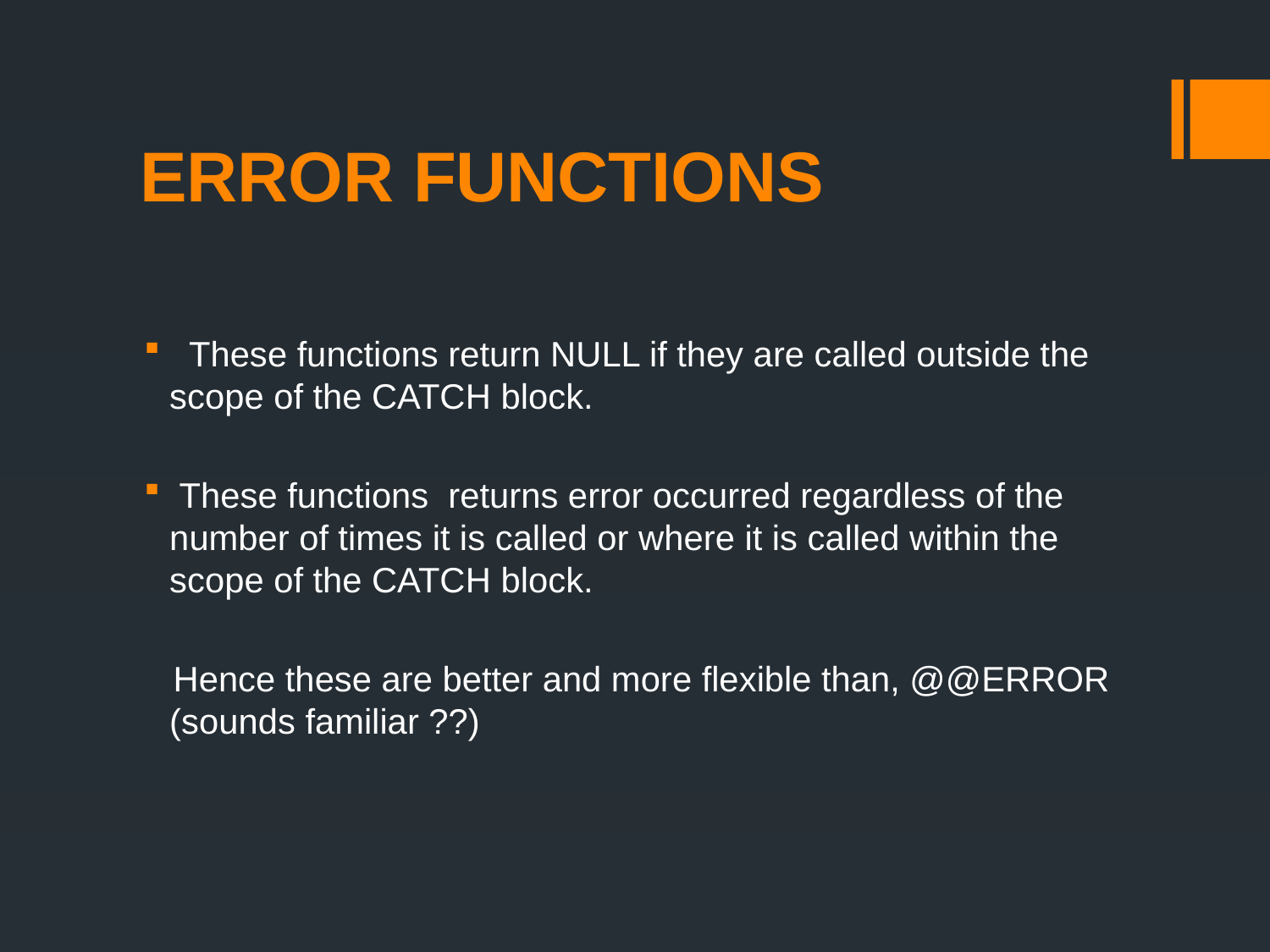

# ERROR FUNCTIONS

  These functions return NULL if they are called outside the scope of the CATCH block.

 These functions  returns error occurred regardless of the number of times it is called or where it is called within the scope of the CATCH block.

   Hence these are better and more flexible than, @@ERROR (sounds familiar ??)